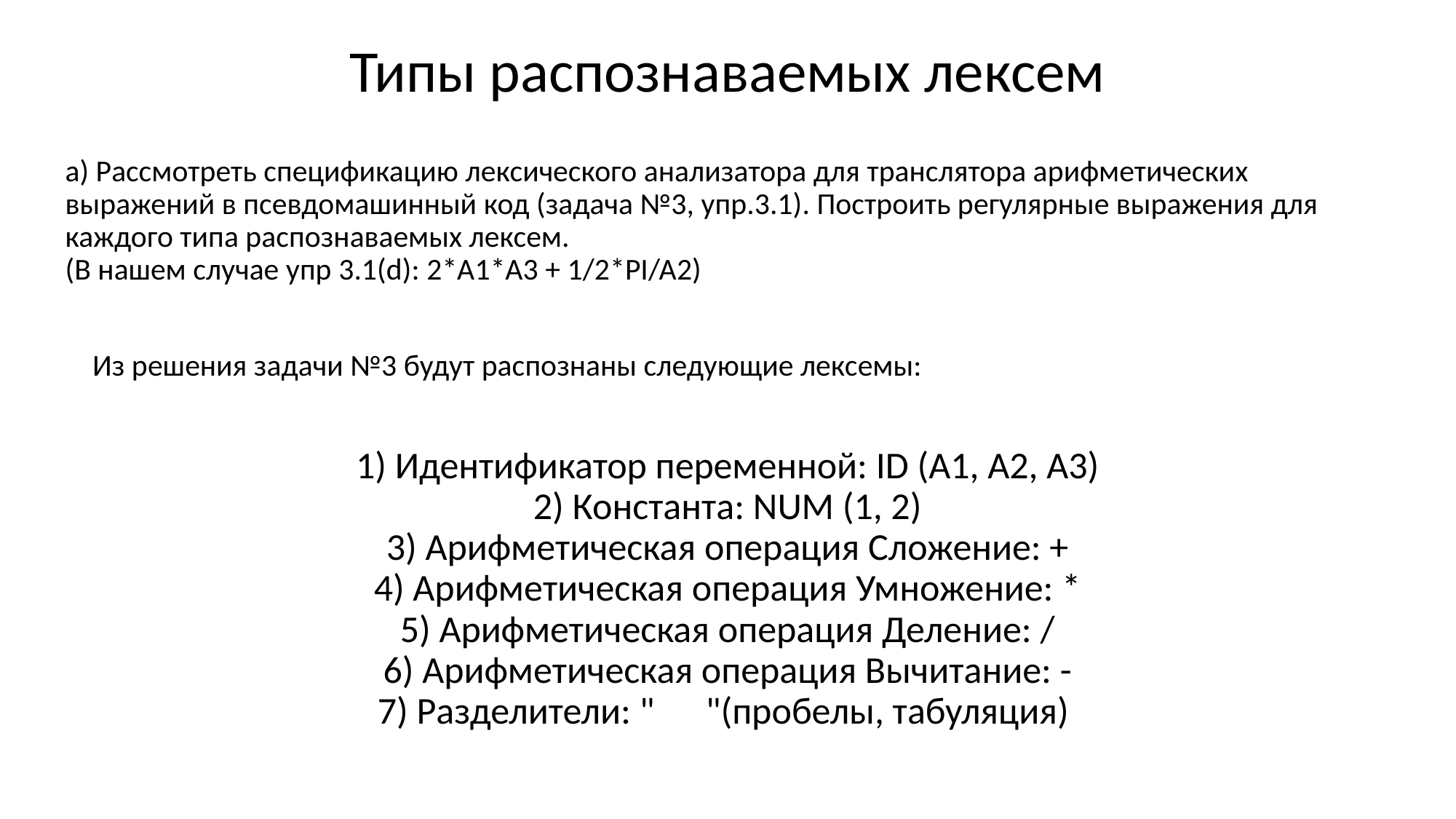

# Типы распознаваемых лексем
а) Рассмотреть спецификацию лексического анализатора для транслятора арифметических выражений в псевдомашинный код (задача №3, упр.3.1). Построить регулярные выражения для каждого типа распознаваемых лексем.
(В нашем случае упр 3.1(d): 2*A1*A3 + 1/2*PI/A2)

Из решения задачи №3 будут распознаны следующие лексемы:

1) Идентификатор переменной: ID (А1, A2, A3)
2) Константа: NUM (1, 2)
3) Арифметическая операция Сложение: +
4) Арифметическая операция Умножение: *
5) Арифметическая операция Деление: /
6) Арифметическая операция Вычитание: -
7) Разделители: "      "(пробелы, табуляция)